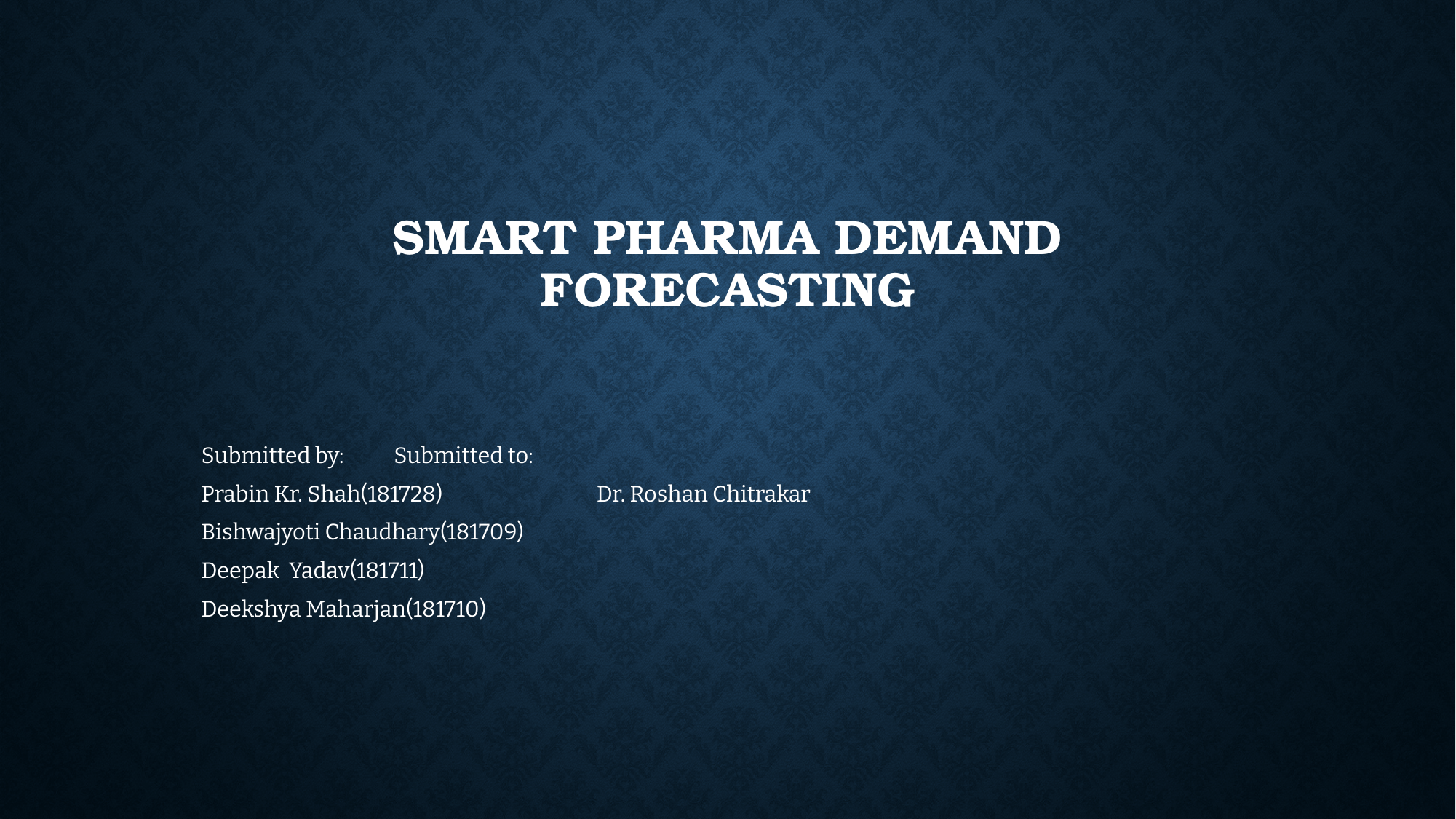

# Smart Pharma Demand Forecasting
Submitted by:					   Submitted to:
Prabin Kr. Shah(181728) 				                            Dr. Roshan Chitrakar
Bishwajyoti Chaudhary(181709)
Deepak  Yadav(181711)
Deekshya Maharjan(181710)